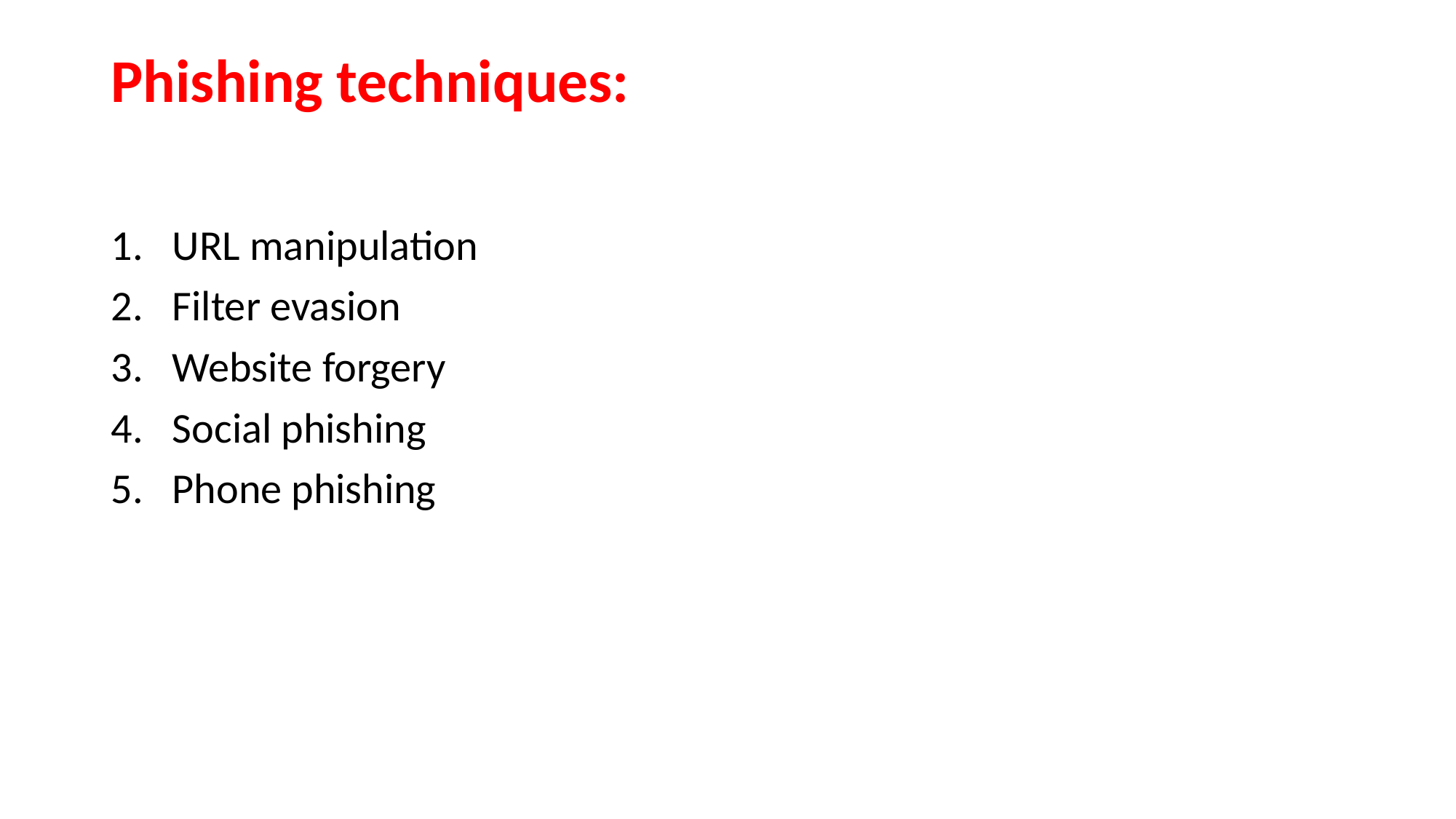

# Phishing techniques:
URL manipulation
Filter evasion
Website forgery
Social phishing
Phone phishing